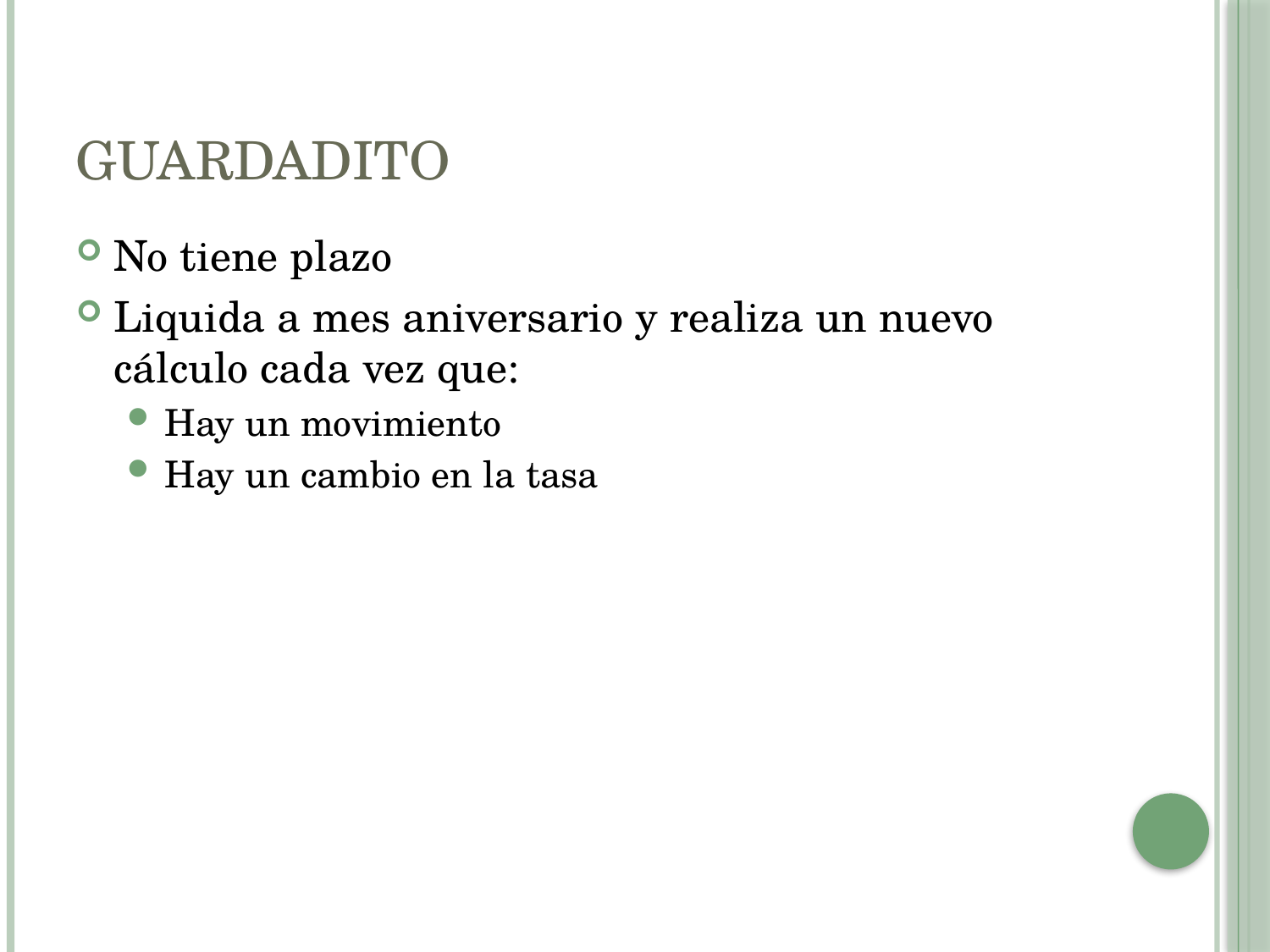

# Guardadito
No tiene plazo
Liquida a mes aniversario y realiza un nuevo cálculo cada vez que:
Hay un movimiento
Hay un cambio en la tasa